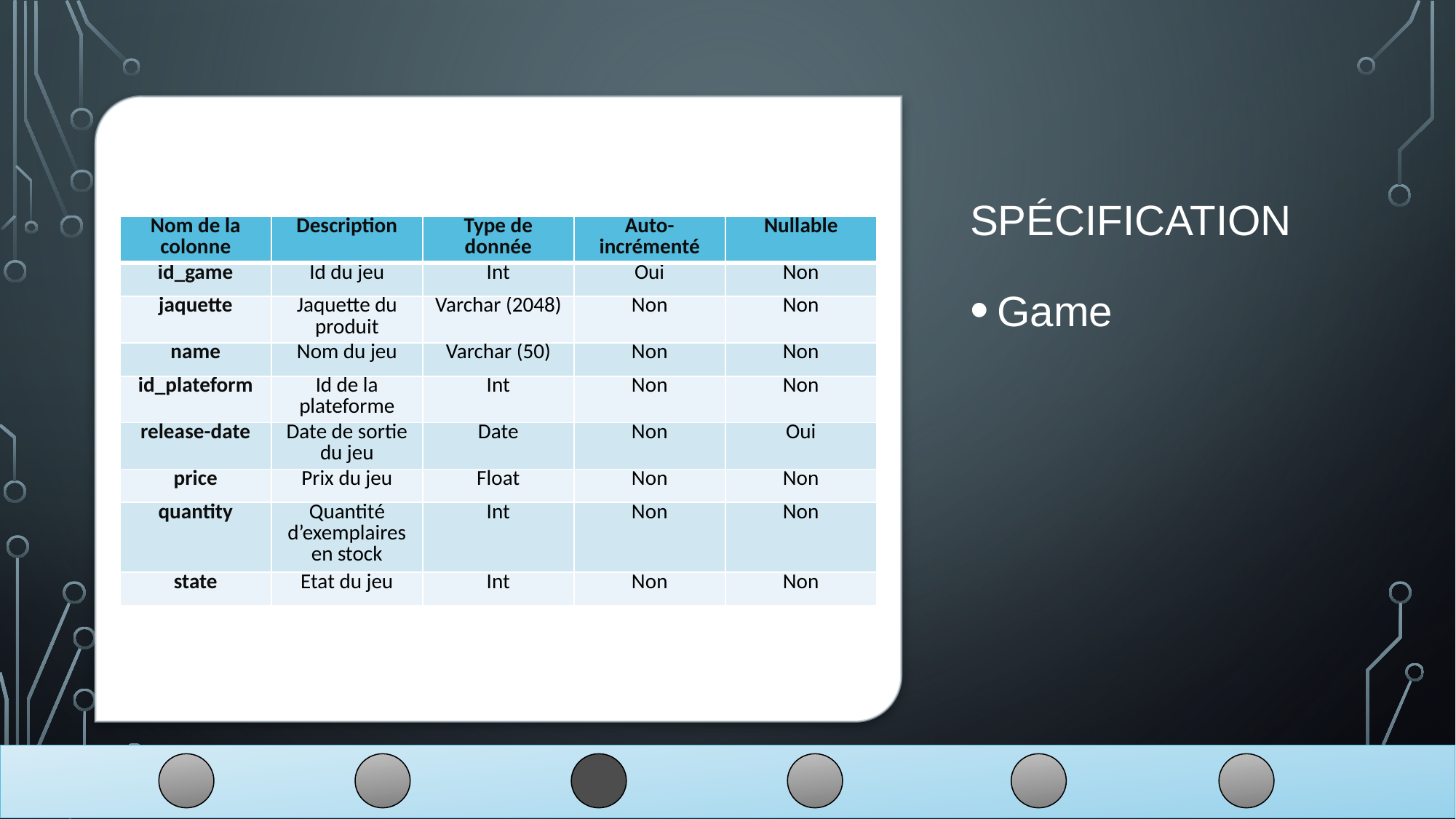

# spécification

| Nom de la colonne | Description | Type de donnée | Auto-incrémenté | Nullable |
| --- | --- | --- | --- | --- |
| id\_game | Id du jeu | Int | Oui | Non |
| jaquette | Jaquette du produit | Varchar (2048) | Non | Non |
| name | Nom du jeu | Varchar (50) | Non | Non |
| id\_plateform | Id de la plateforme | Int | Non | Non |
| release-date | Date de sortie du jeu | Date | Non | Oui |
| price | Prix du jeu | Float | Non | Non |
| quantity | Quantité d’exemplaires en stock | Int | Non | Non |
| state | Etat du jeu | Int | Non | Non |
Game